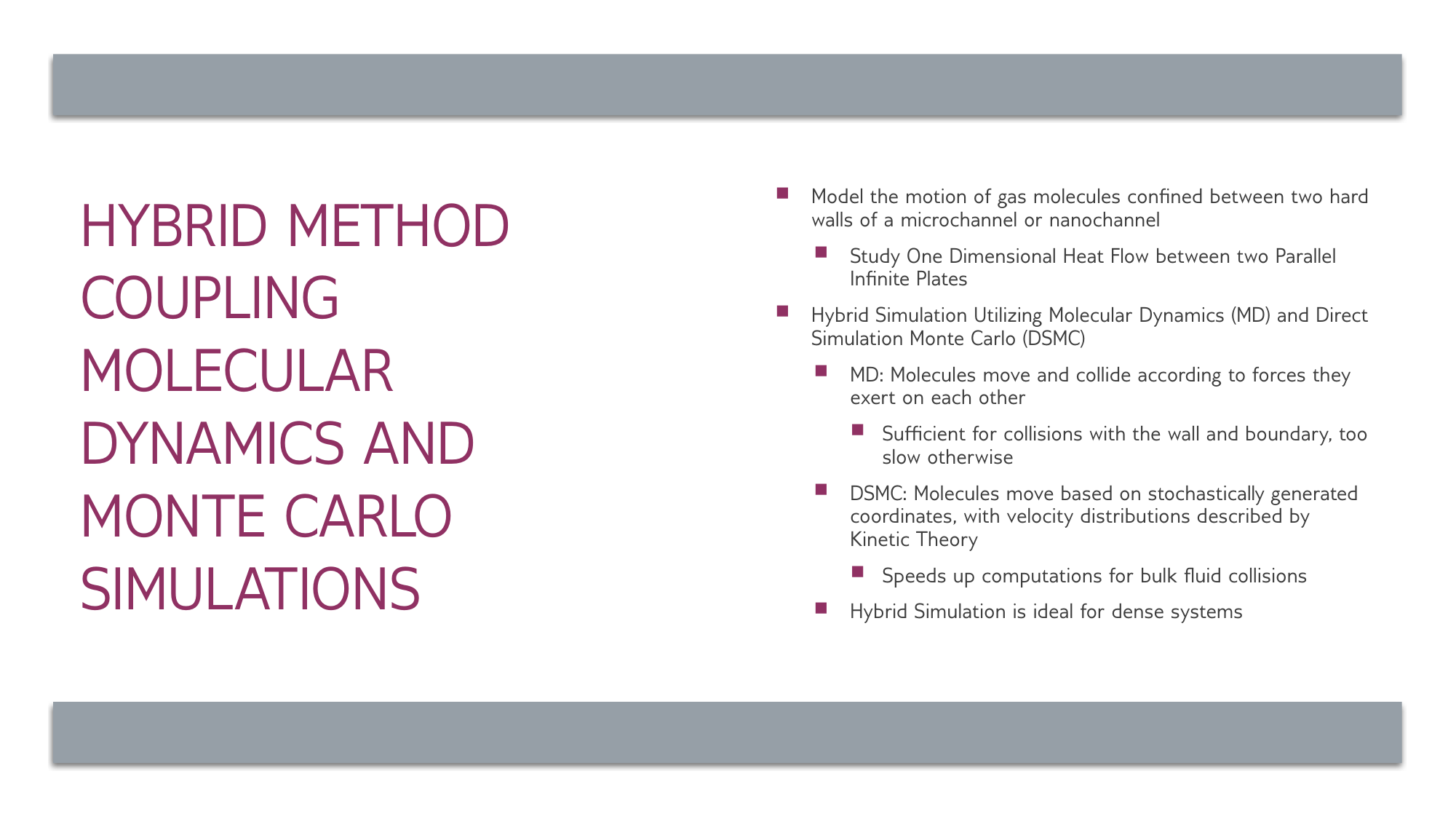

# Hybrid Method Coupling Molecular Dynamics and Monte Carlo Simulations
Model the motion of gas molecules confined between two hard walls of a microchannel or nanochannel
Study One Dimensional Heat Flow between two Parallel Infinite Plates
Hybrid Simulation Utilizing Molecular Dynamics (MD) and Direct Simulation Monte Carlo (DSMC)
MD: Molecules move and collide according to forces they exert on each other
Sufficient for collisions with the wall and boundary, too slow otherwise
DSMC: Molecules move based on stochastically generated coordinates, with velocity distributions described by Kinetic Theory
Speeds up computations for bulk fluid collisions
Hybrid Simulation is ideal for dense systems